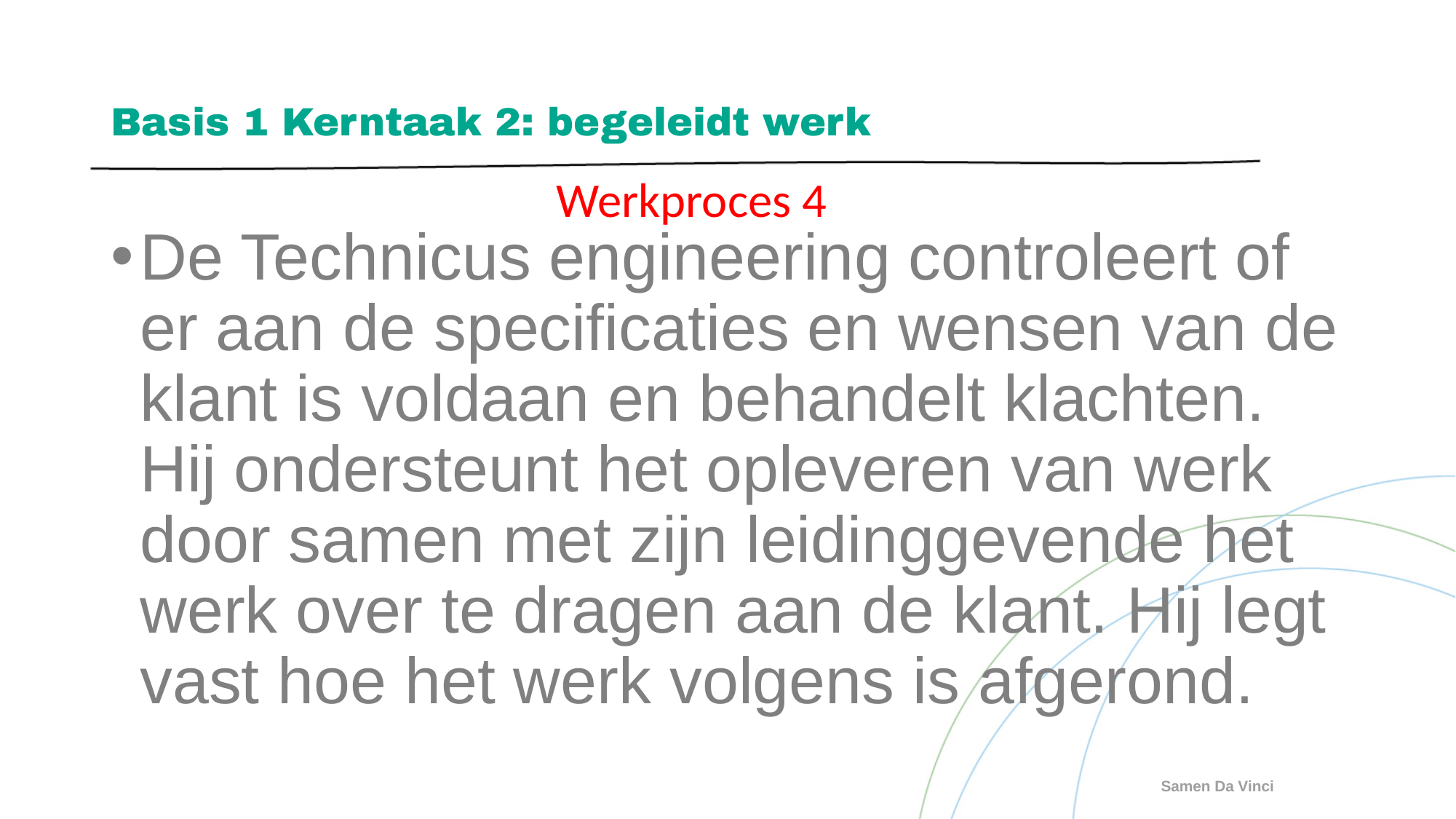

# Basis 1 Kerntaak 2: begeleidt werk
Werkproces 4
De Technicus engineering controleert of er aan de specificaties en wensen van de klant is voldaan en behandelt klachten. Hij ondersteunt het opleveren van werk door samen met zijn leidinggevende het werk over te dragen aan de klant. Hij legt vast hoe het werk volgens is afgerond.